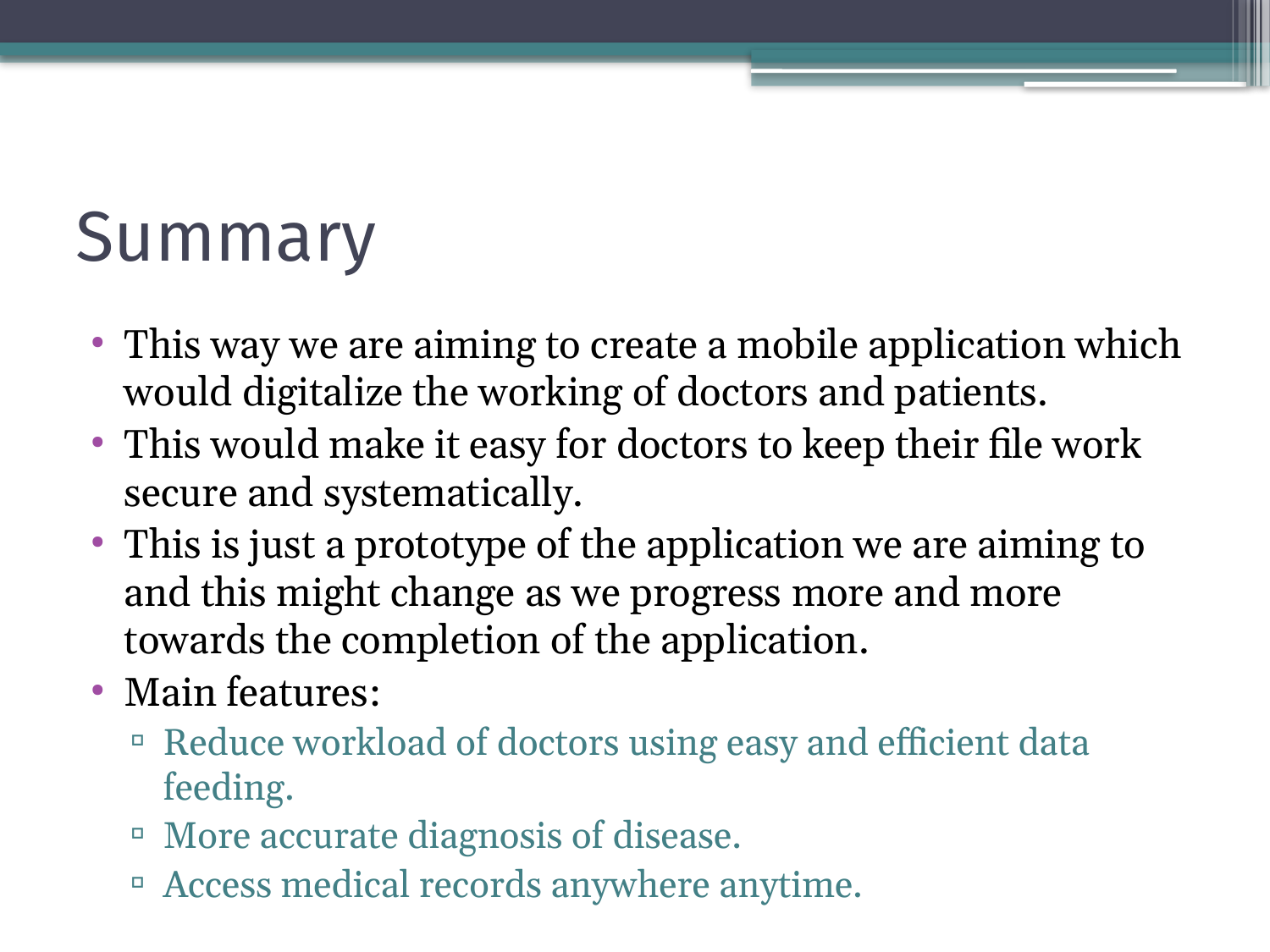

# Summary
This way we are aiming to create a mobile application which would digitalize the working of doctors and patients.
This would make it easy for doctors to keep their file work secure and systematically.
This is just a prototype of the application we are aiming to and this might change as we progress more and more towards the completion of the application.
Main features:
Reduce workload of doctors using easy and efficient data feeding.
More accurate diagnosis of disease.
Access medical records anywhere anytime.